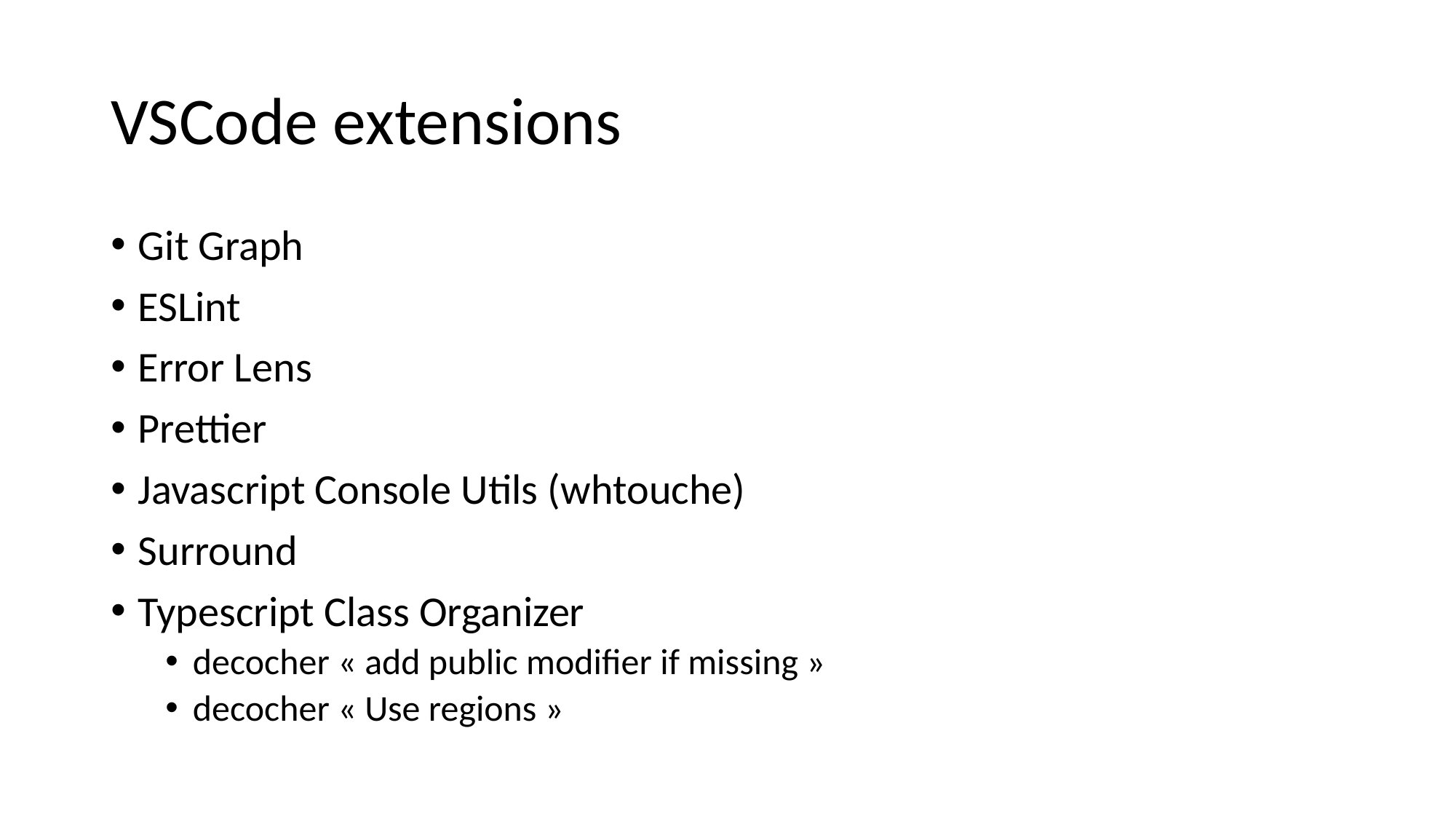

# VSCode extensions
Git Graph
ESLint
Error Lens
Prettier
Javascript Console Utils (whtouche)
Surround
Typescript Class Organizer
decocher « add public modifier if missing »
decocher « Use regions »